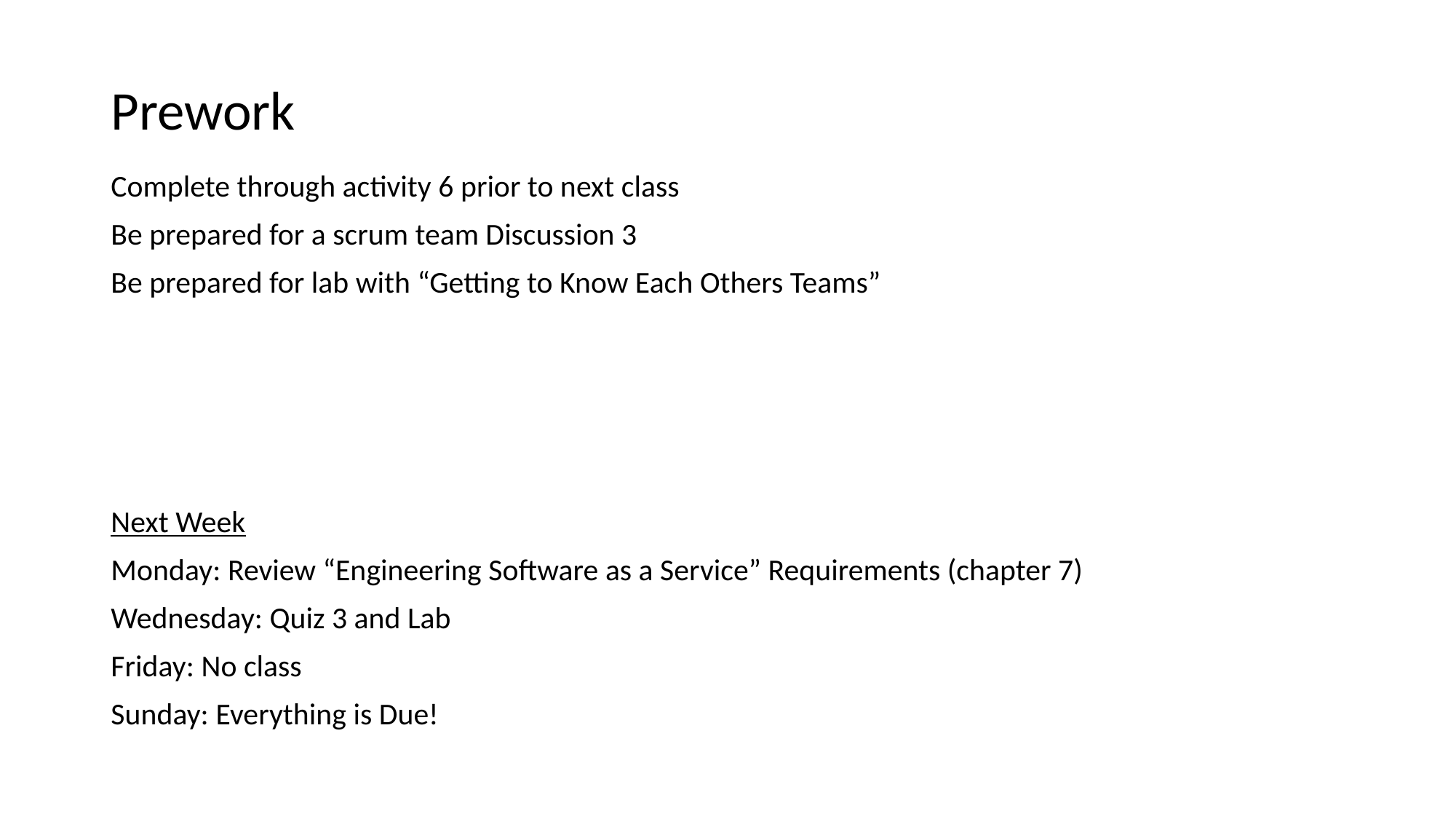

# Prework
Complete through activity 6 prior to next class
Be prepared for a scrum team Discussion 3
Be prepared for lab with “Getting to Know Each Others Teams”

Next Week
Monday: Review “Engineering Software as a Service” Requirements (chapter 7)
Wednesday: Quiz 3 and Lab
Friday: No class
Sunday: Everything is Due!